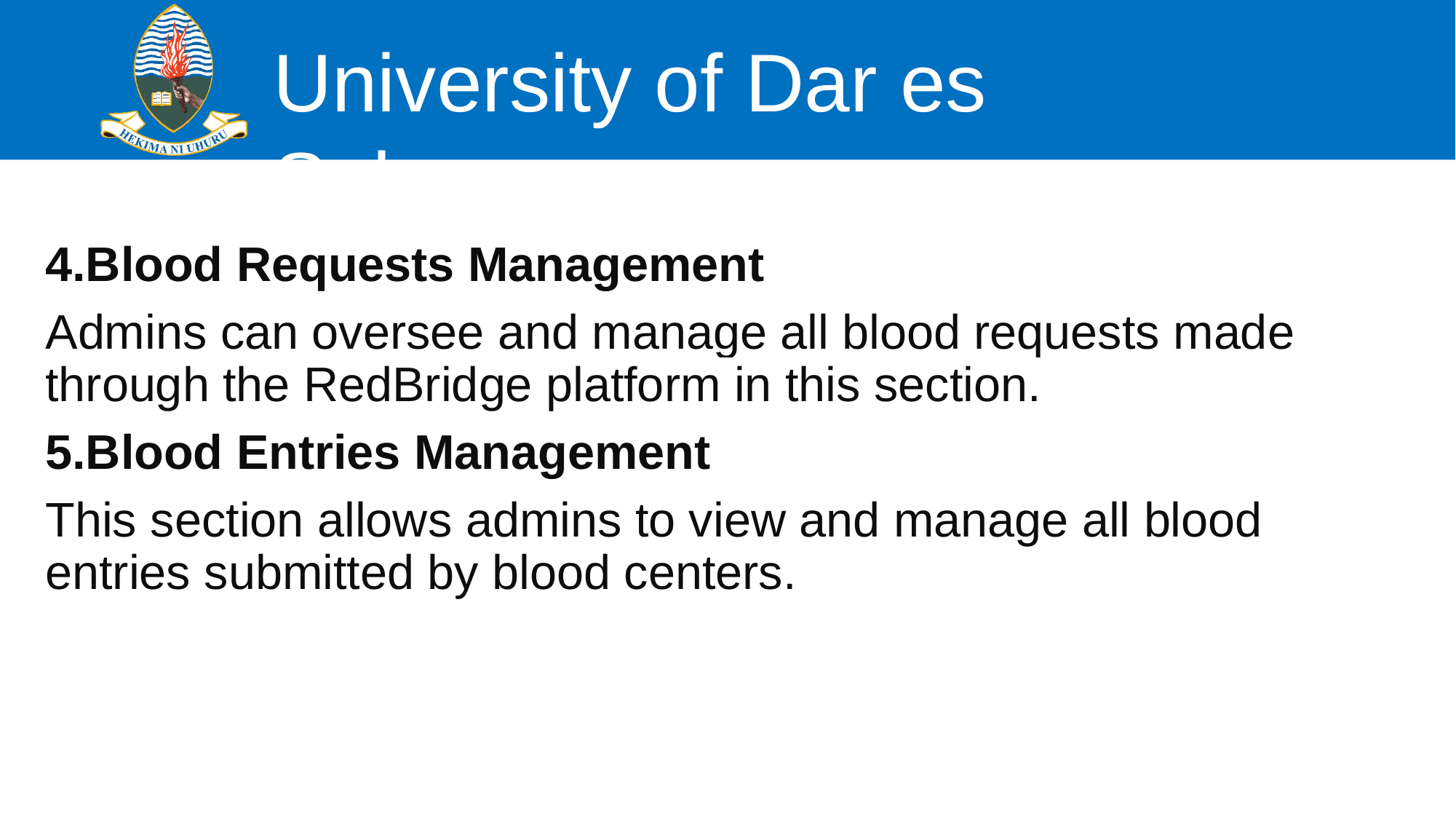

Blood Requests Management
Admins can oversee and manage all blood requests made through the RedBridge platform in this section.
Blood Entries Management
This section allows admins to view and manage all blood entries submitted by blood centers.